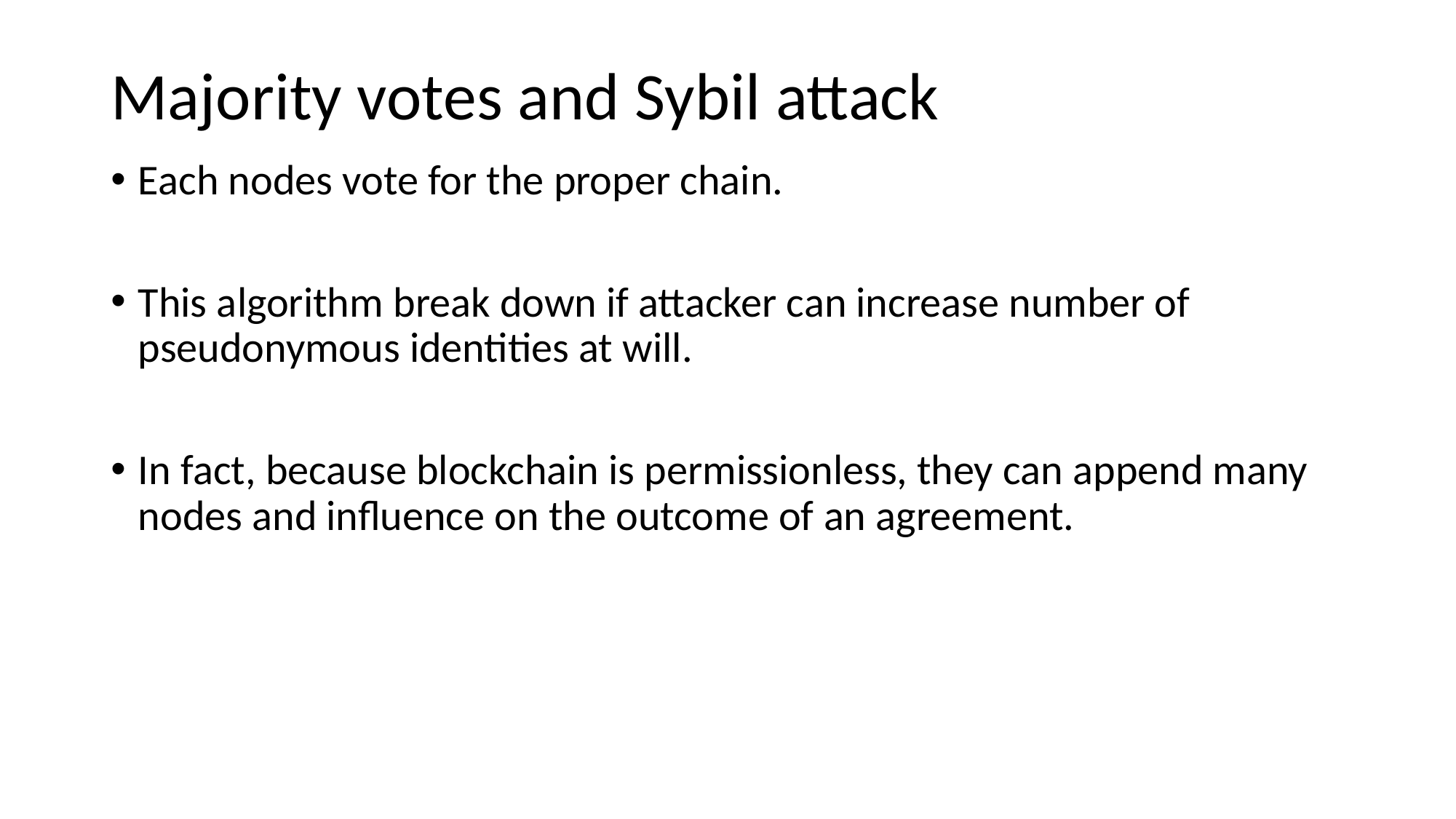

# Majority votes and Sybil attack
Each nodes vote for the proper chain.

This algorithm break down if attacker can increase number of pseudonymous identities at will.

In fact, because blockchain is permissionless, they can append many nodes and influence on the outcome of an agreement.